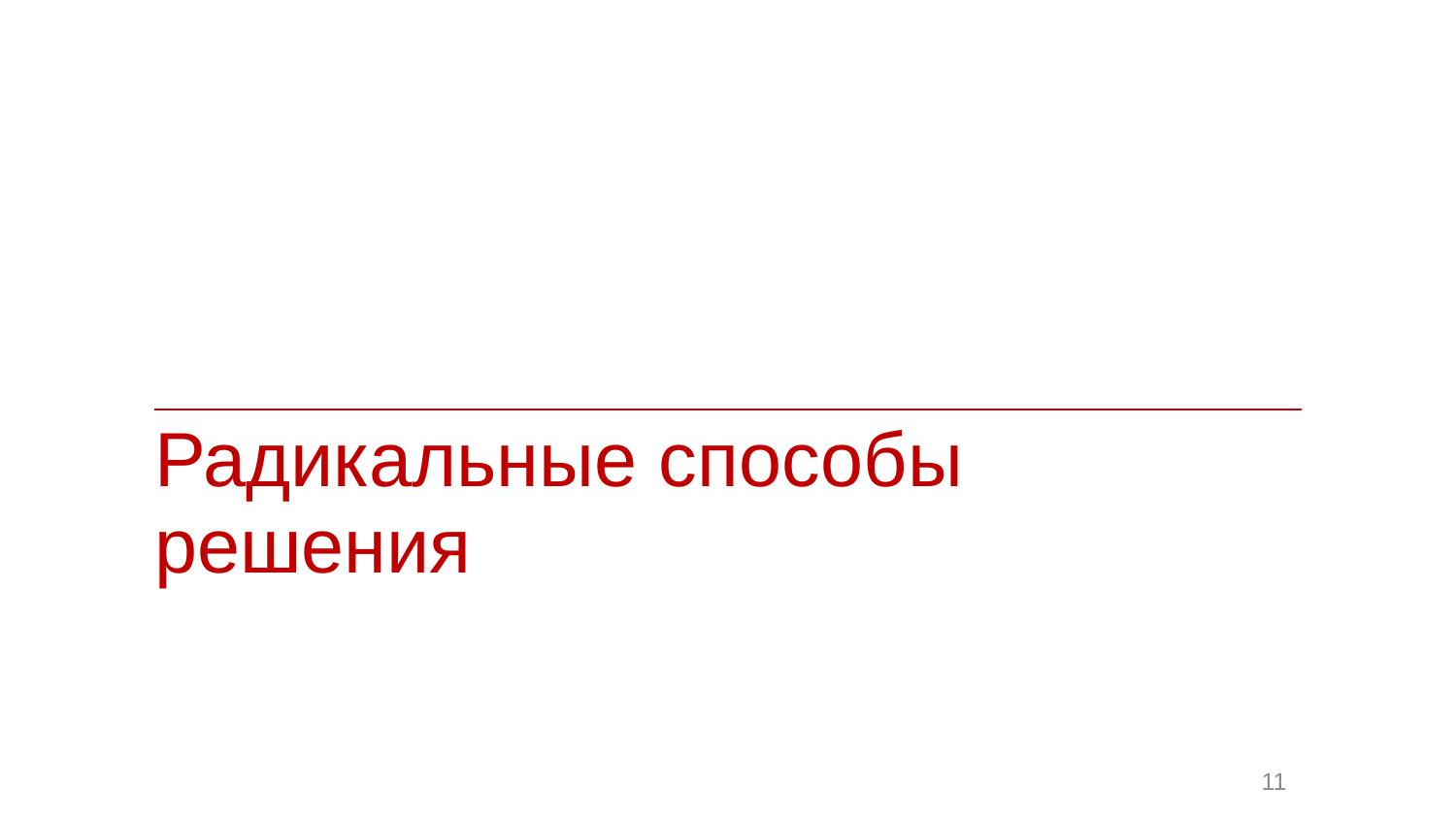

| Радикальные способы решения |
| --- |
11